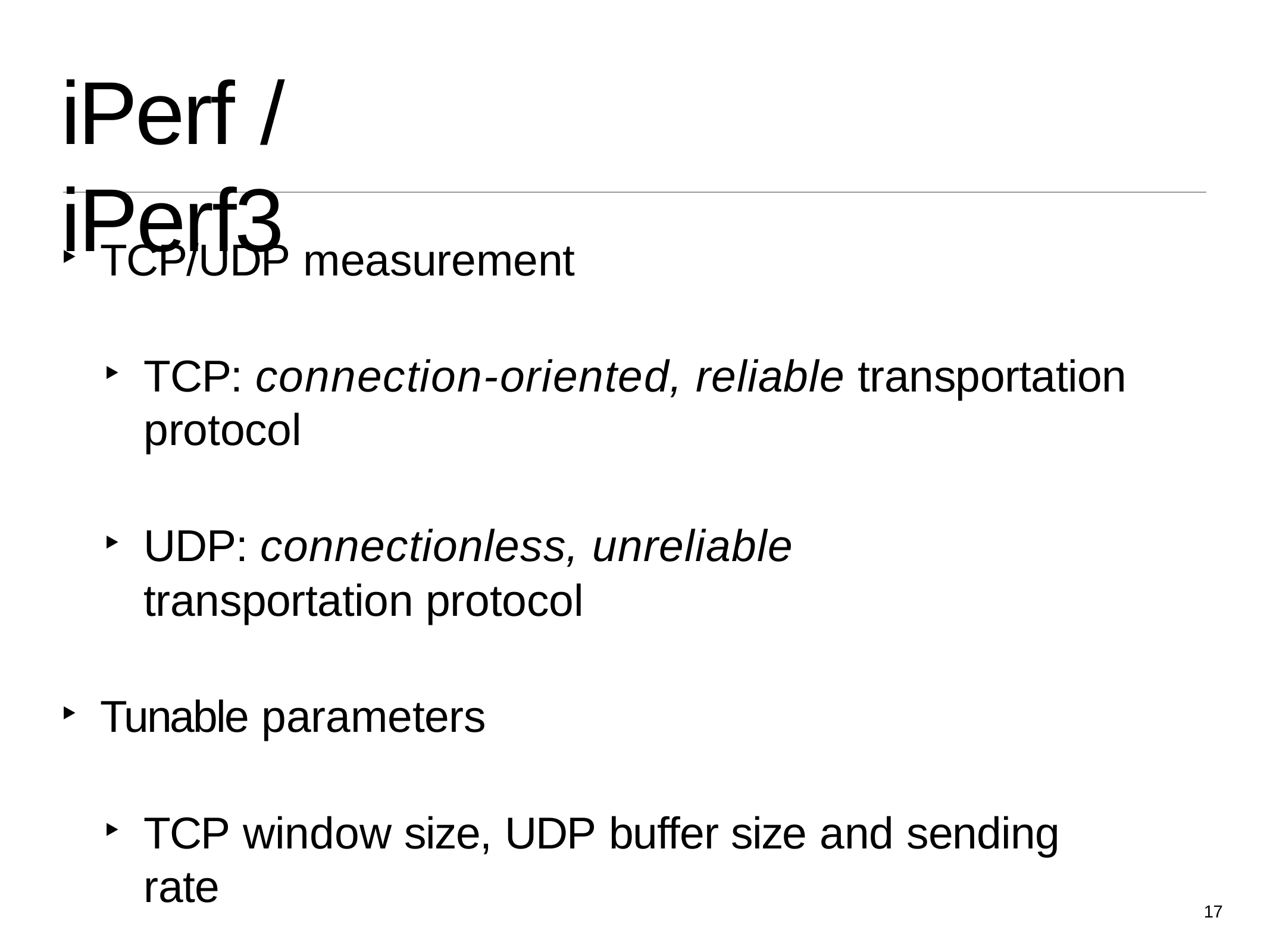

# iPerf / iPerf3
TCP/UDP measurement

TCP: connection-oriented, reliable transportation protocol

UDP: connectionless, unreliable transportation protocol

Tunable parameters

TCP window size, UDP buffer size and sending rate
17